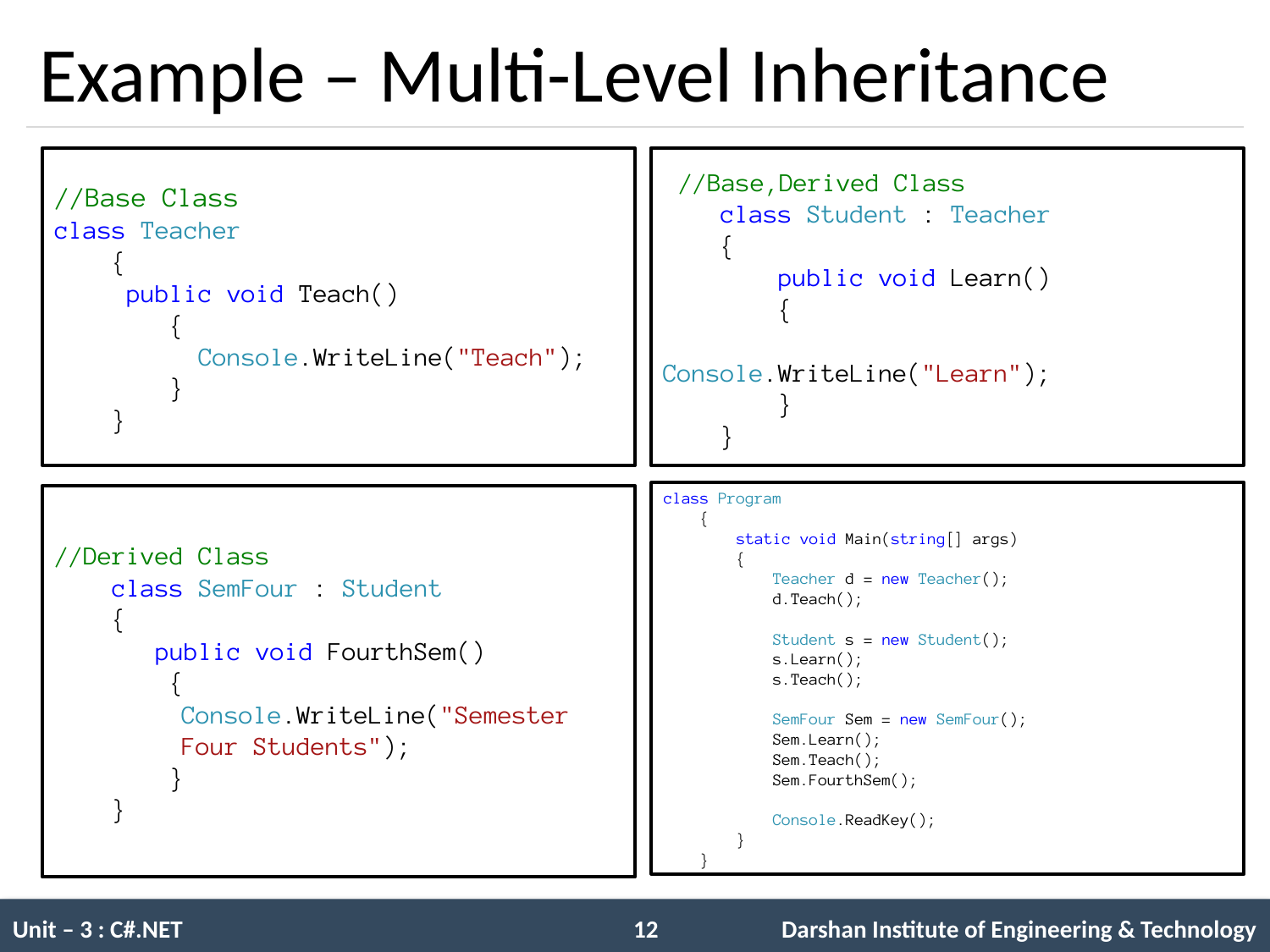

# Example – Multi-Level Inheritance
//Base Class
class Teacher
    {
     public void Teach()
        {
          Console.WriteLine("Teach");
        }
    }
 //Base,Derived Class
    class Student : Teacher
    {
        public void Learn()
        {
            	Console.WriteLine("Learn");
        }
    }
class Program
    {
        static void Main(string[] args)
        {
            Teacher d = new Teacher();
            d.Teach();

            Student s = new Student();
            s.Learn();
            s.Teach();

            SemFour Sem = new SemFour();
            Sem.Learn();
            Sem.Teach();
            Sem.FourthSem();

            Console.ReadKey();
        }
    }
//Derived Class
    class SemFour : Student
    {
       public void FourthSem()
        {
       	Console.WriteLine("Semester 	Four Students");
        }
    }